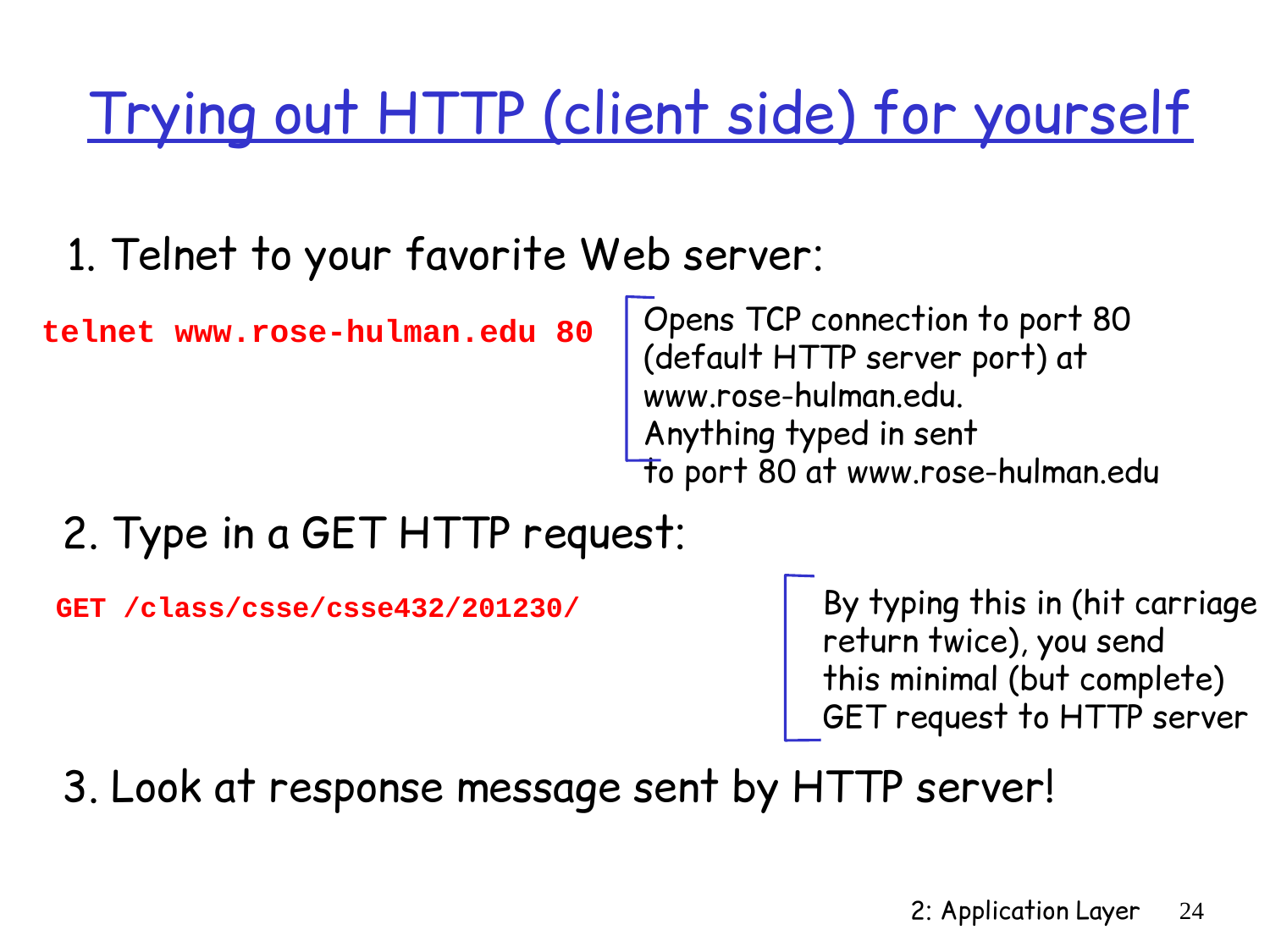

# Trying out HTTP (client side) for yourself
1. Telnet to your favorite Web server:

Opens TCP connection to port 80
(default HTTP server port) at
www.rose-hulman.edu.
Anything typed in sent
to port 80 at www.rose-hulman.edu

telnet www.rose-hulman.edu 80
2. Type in a GET HTTP request:

By typing this in (hit carriage
return twice), you send
this minimal (but complete)
GET request to HTTP server
GET /class/csse/csse432/201230/
3. Look at response message sent by HTTP server!
2: Application Layer
24